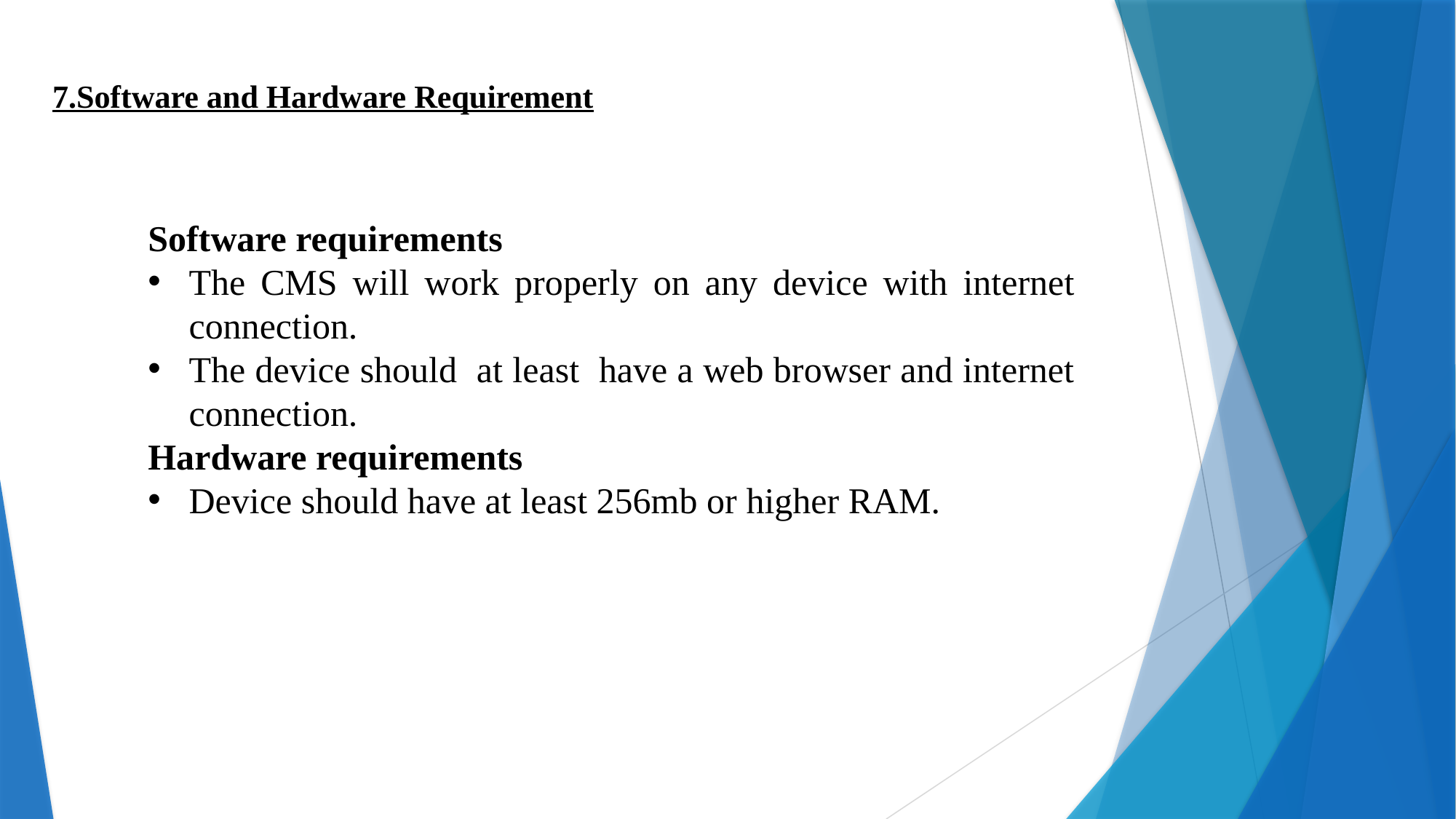

# 7.Software and Hardware Requirement
Software requirements
The CMS will work properly on any device with internet connection.
The device should  at least  have a web browser and internet connection.
Hardware requirements
Device should have at least 256mb or higher RAM.